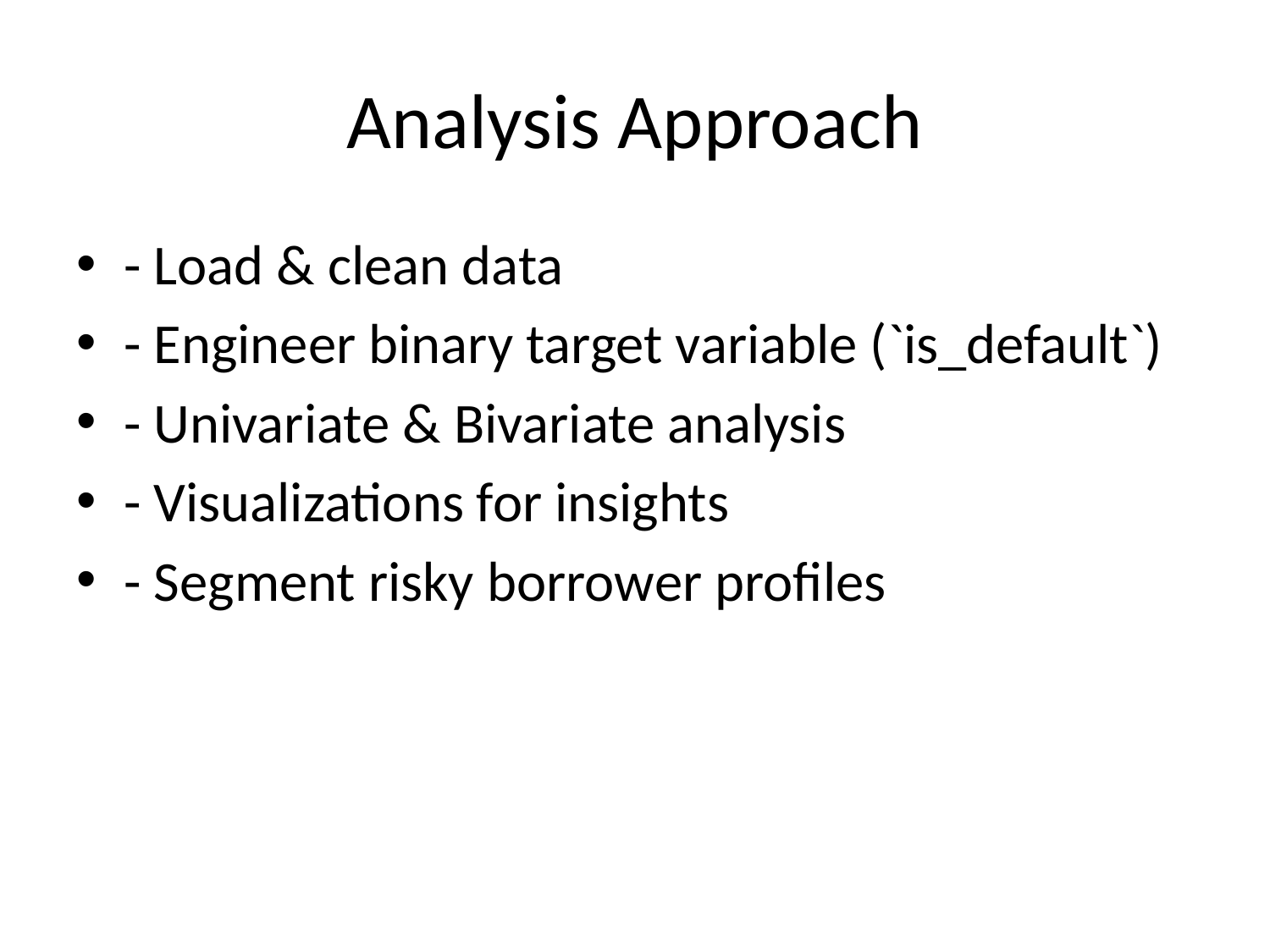

# Analysis Approach
- Load & clean data
- Engineer binary target variable (`is_default`)
- Univariate & Bivariate analysis
- Visualizations for insights
- Segment risky borrower profiles